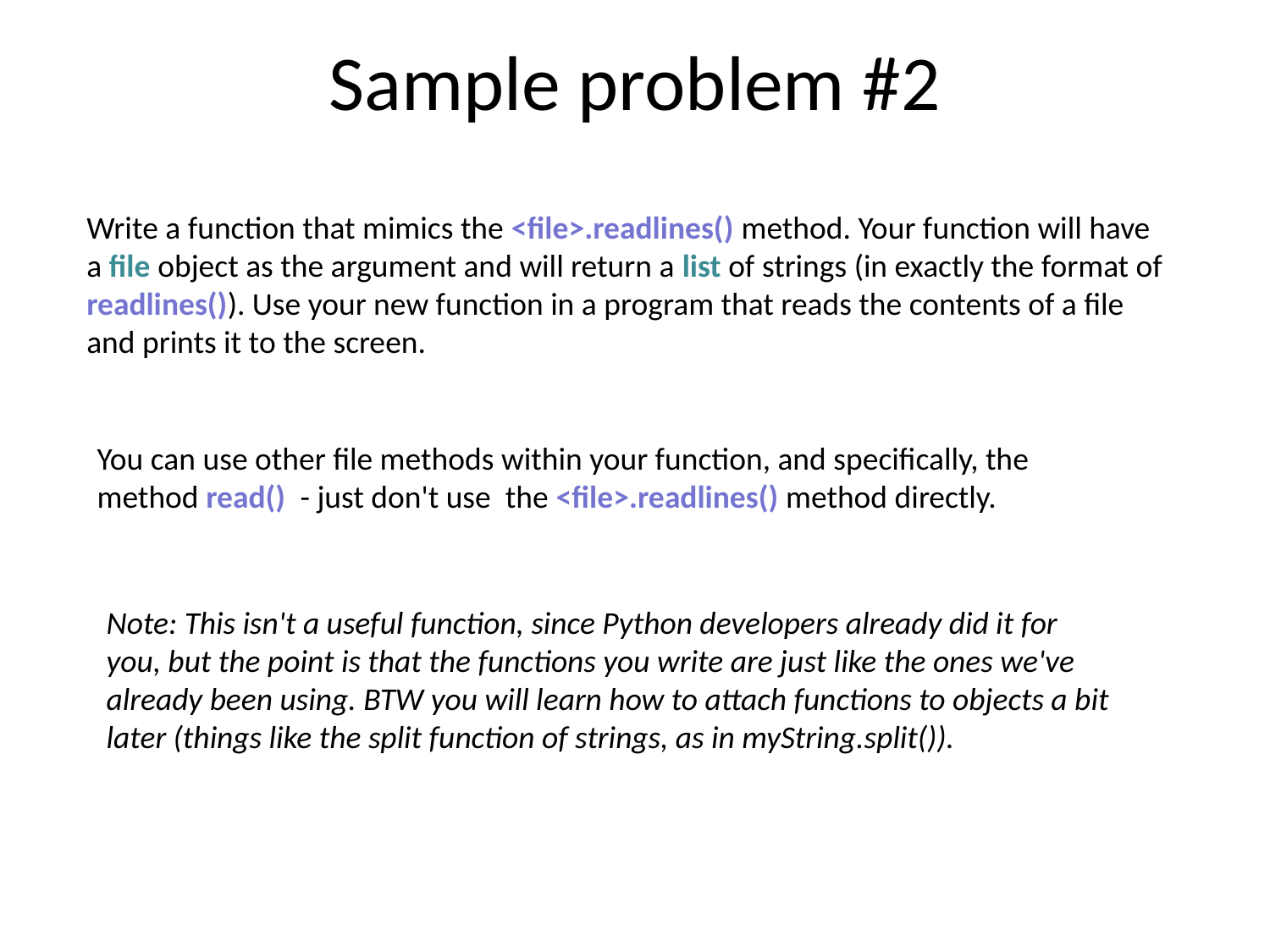

Sample problem #2
Write a function that mimics the <file>.readlines() method. Your function will have a file object as the argument and will return a list of strings (in exactly the format of readlines()). Use your new function in a program that reads the contents of a file and prints it to the screen.

You can use other file methods within your function, and specifically, the method read()  - just don't use  the <file>.readlines() method directly.
Note: This isn't a useful function, since Python developers already did it for you, but the point is that the functions you write are just like the ones we've already been using. BTW you will learn how to attach functions to objects a bit later (things like the split function of strings, as in myString.split()).